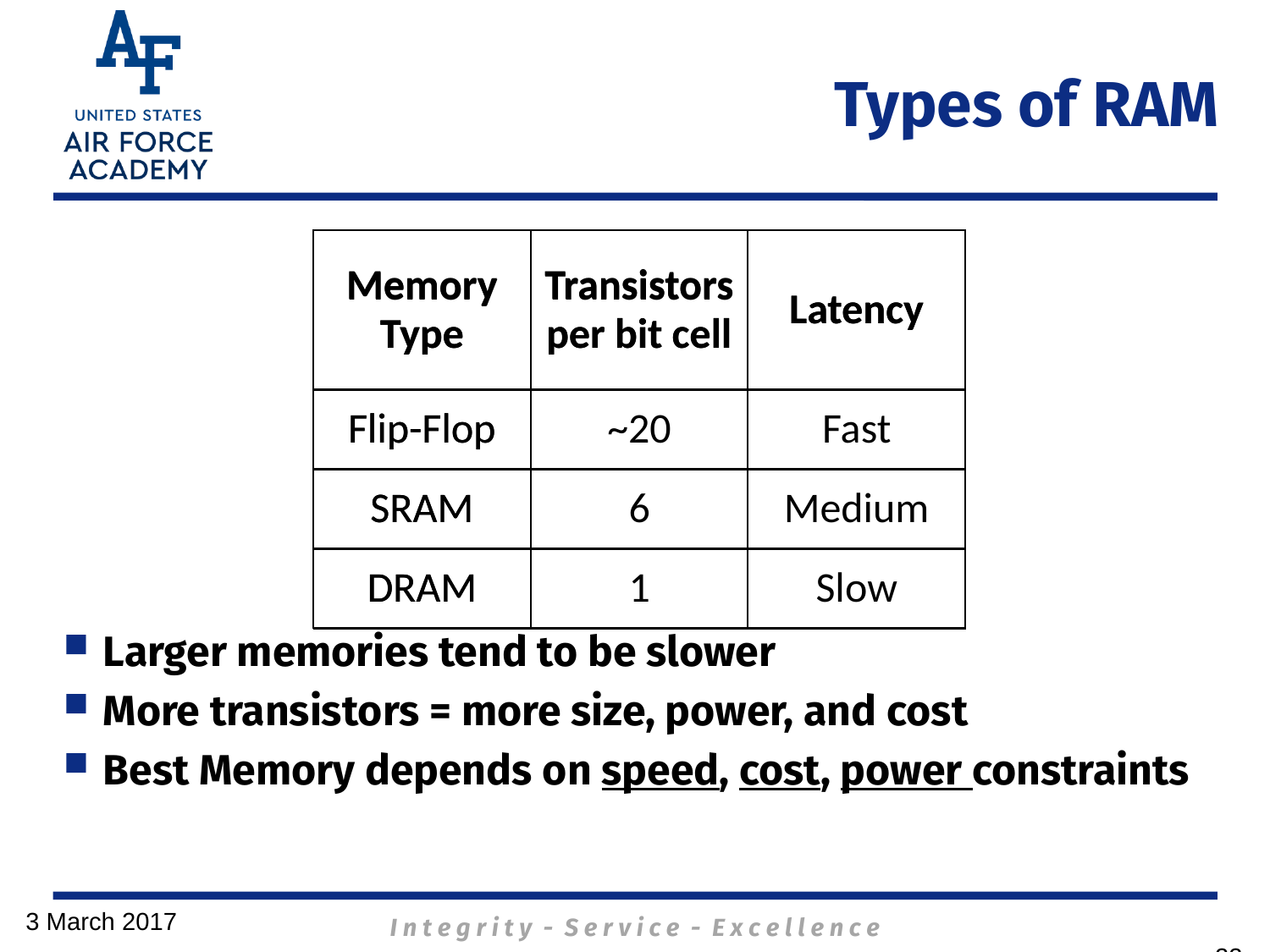

# Types of RAM

Larger memories tend to be slower
More transistors = more size, power, and cost
Best Memory depends on speed, cost, power constraints

| Memory Type | Transistors per bit cell | Latency |
| --- | --- | --- |
| Flip-Flop |  |  |
| SRAM |  |  |
| DRAM |  |  |
| Memory Type | Transistors per bit cell | Latency |
| --- | --- | --- |
| Flip-Flop | ~20 | Fast |
| SRAM | 6 | Medium |
| DRAM | 1 | Slow |

3 March 2017

22